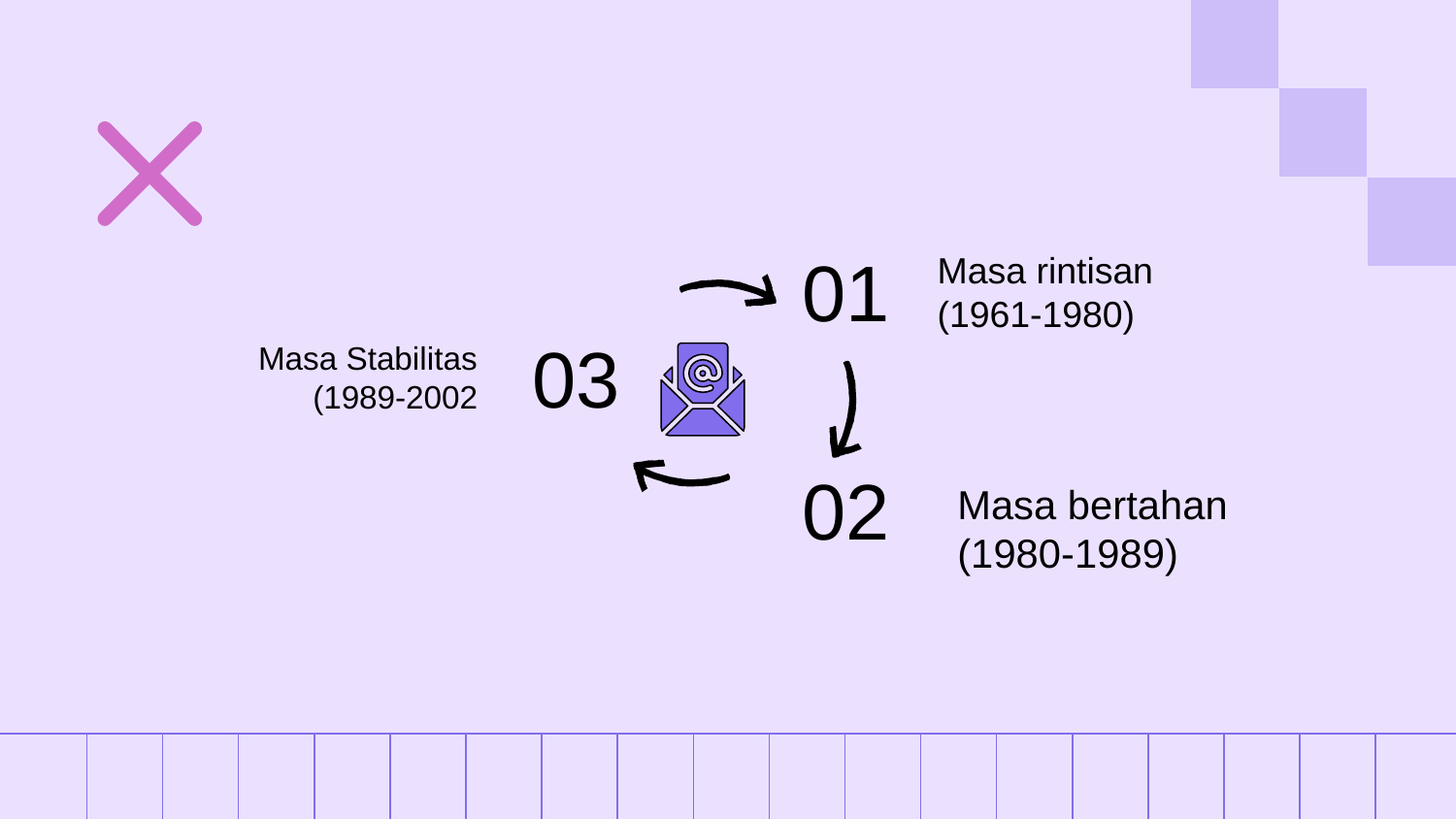

Masa rintisan
(1961-1980)

01

Masa Stabilitas
(1989-2002
03

Masa bertahan
(1980-1989)
02